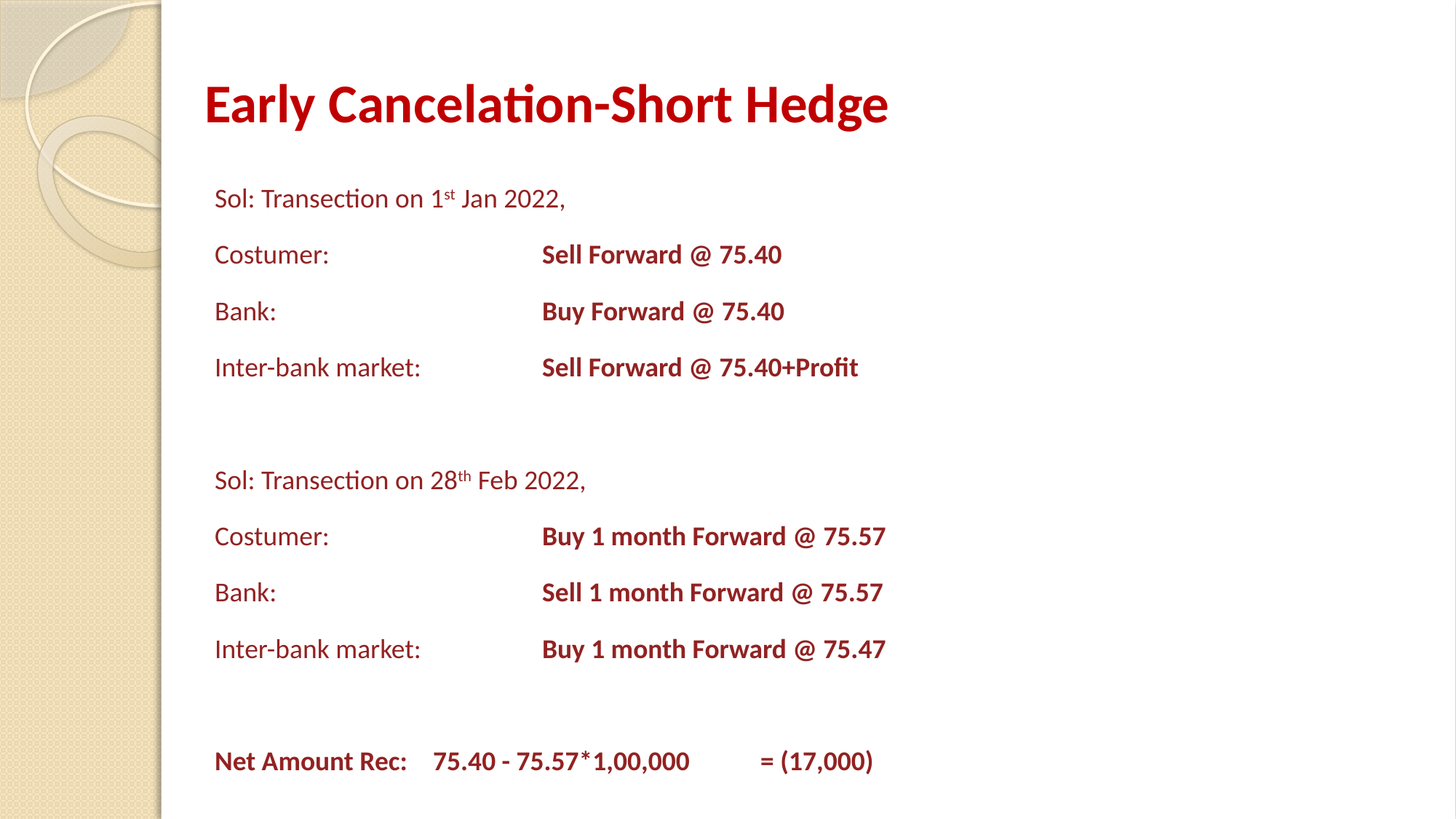

# Early Cancelation-Short Hedge
Sol: Transection on 1st Jan 2022,
Costumer: 		Sell Forward @ 75.40
Bank:			Buy Forward @ 75.40
Inter-bank market:		Sell Forward @ 75.40+Profit

Sol: Transection on 28th Feb 2022,
Costumer: 		Buy 1 month Forward @ 75.57
Bank:			Sell 1 month Forward @ 75.57
Inter-bank market:		Buy 1 month Forward @ 75.47

Net Amount Rec: 	75.40 - 75.57*1,00,000	= (17,000)